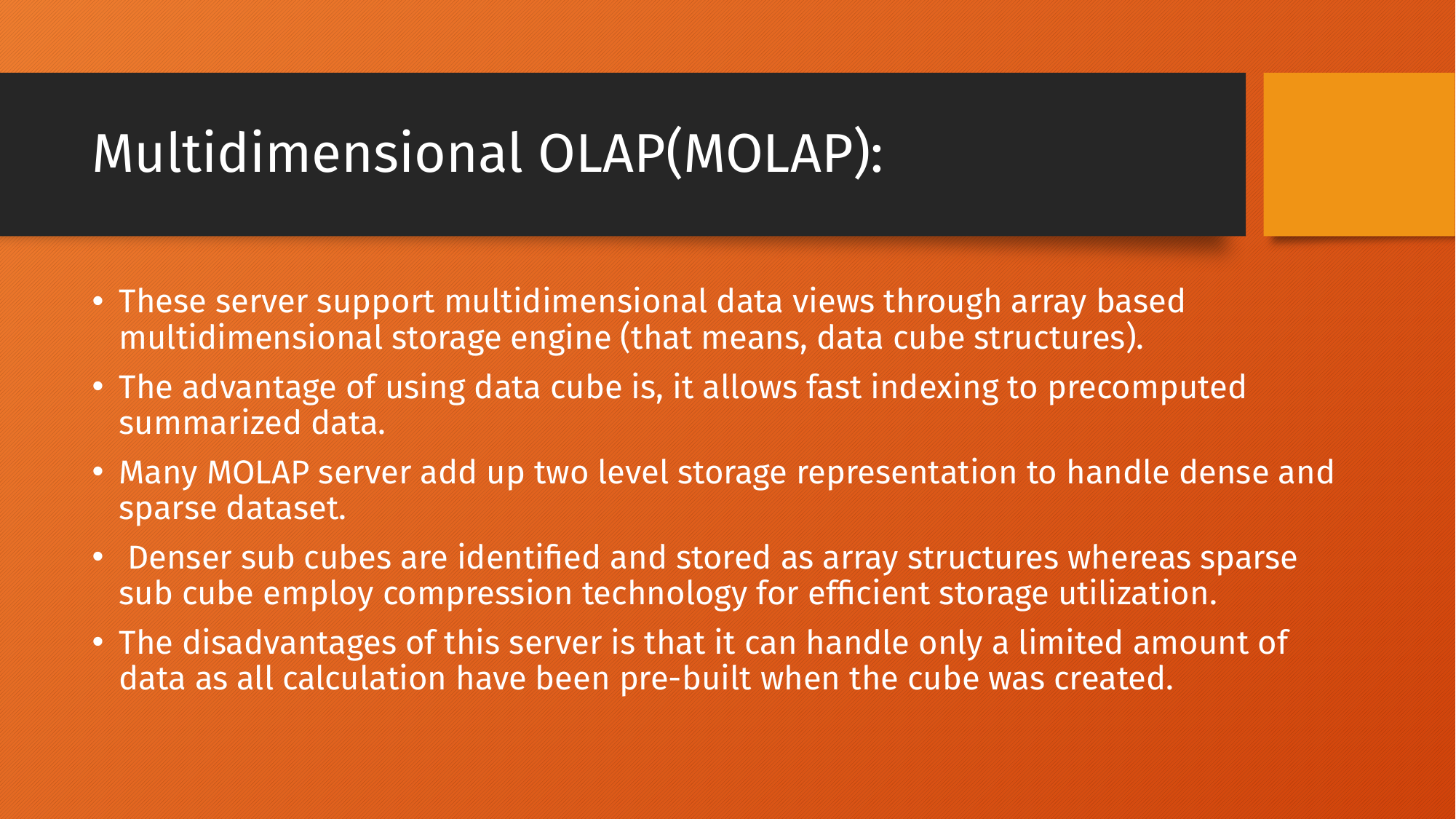

# Multidimensional OLAP(MOLAP):
These server support multidimensional data views through array based multidimensional storage engine (that means, data cube structures).
The advantage of using data cube is, it allows fast indexing to precomputed summarized data.
Many MOLAP server add up two level storage representation to handle dense and sparse dataset.
 Denser sub cubes are identified and stored as array structures whereas sparse sub cube employ compression technology for efficient storage utilization.
The disadvantages of this server is that it can handle only a limited amount of data as all calculation have been pre-built when the cube was created.